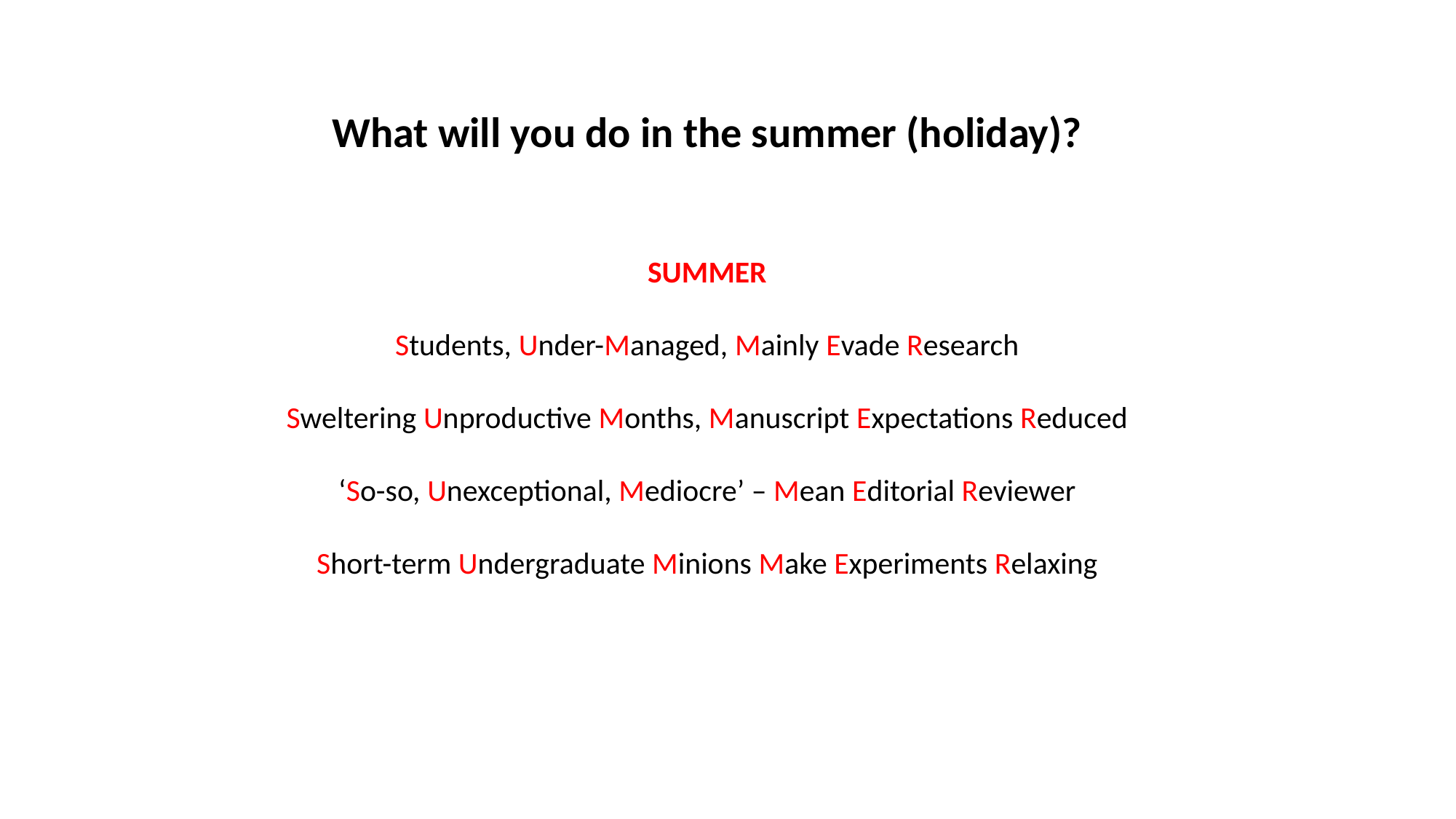

What will you do in the summer (holiday)?
SUMMER

Students, Under-Managed, Mainly Evade Research

Sweltering Unproductive Months, Manuscript Expectations Reduced

‘So-so, Unexceptional, Mediocre’ – Mean Editorial Reviewer

Short-term Undergraduate Minions Make Experiments Relaxing